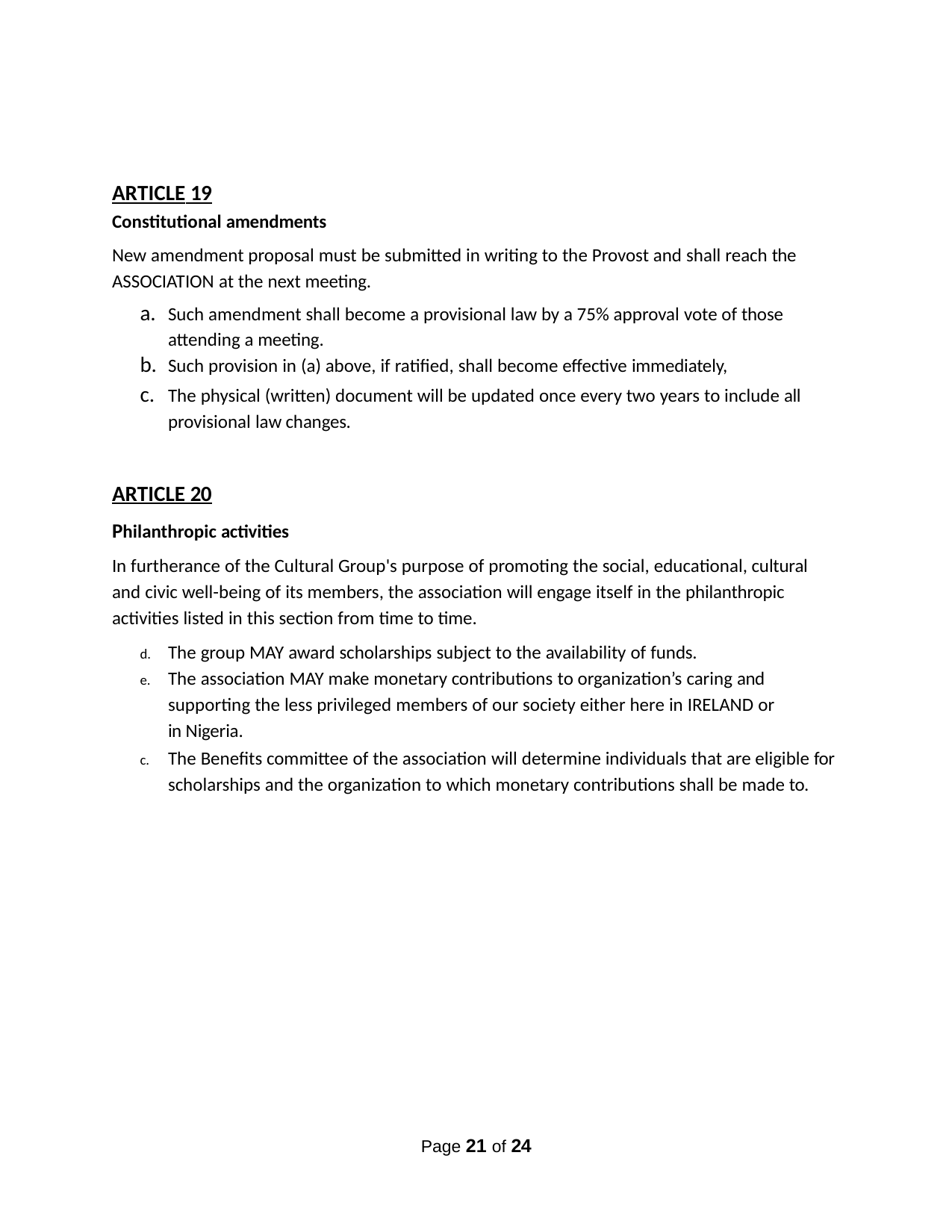

ΑRΤΙCLΕ 19
Constitutional amendments
New amendment proposal must be submitted in writing to the Provost and shall reach the ASSOCIATION at the next meeting.
Such amendment shall become a provisional law by a 75% approval vote of those attending a meeting.
Such provision in (a) above, if ratified, shall become effective immediately,
The physical (written) document will be updated once every two years to include all provisional law changes.

ARTICLE 20
Philanthropic activities
In furtherance of the Cultural Group's purpose of promoting the social, educational, cultural and civic well-being of its members, the association will engage itself in the philanthropic activities listed in this section from time to time.
The group MAY award scholarships subject to the availability of funds.
The association MAY make monetary contributions to organization’s caring and
supporting the less privileged members of our society either here in IRELAND or in Nigeria.
The Benefits committee of the association will determine individuals that are eligible for scholarships and the organization to which monetary contributions shall be made to.
Page 21 of 24